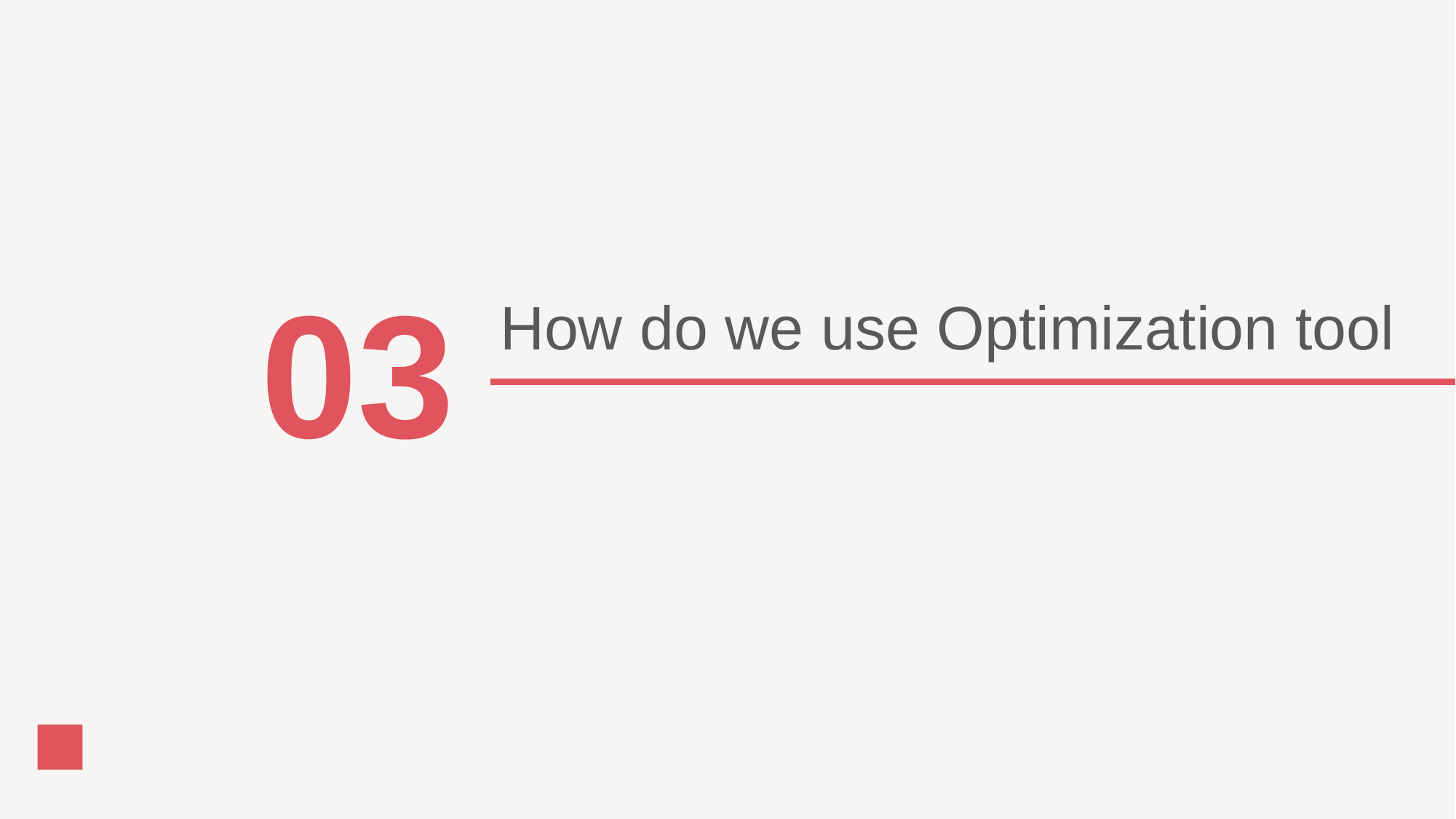

03
# How do we use Optimization tool